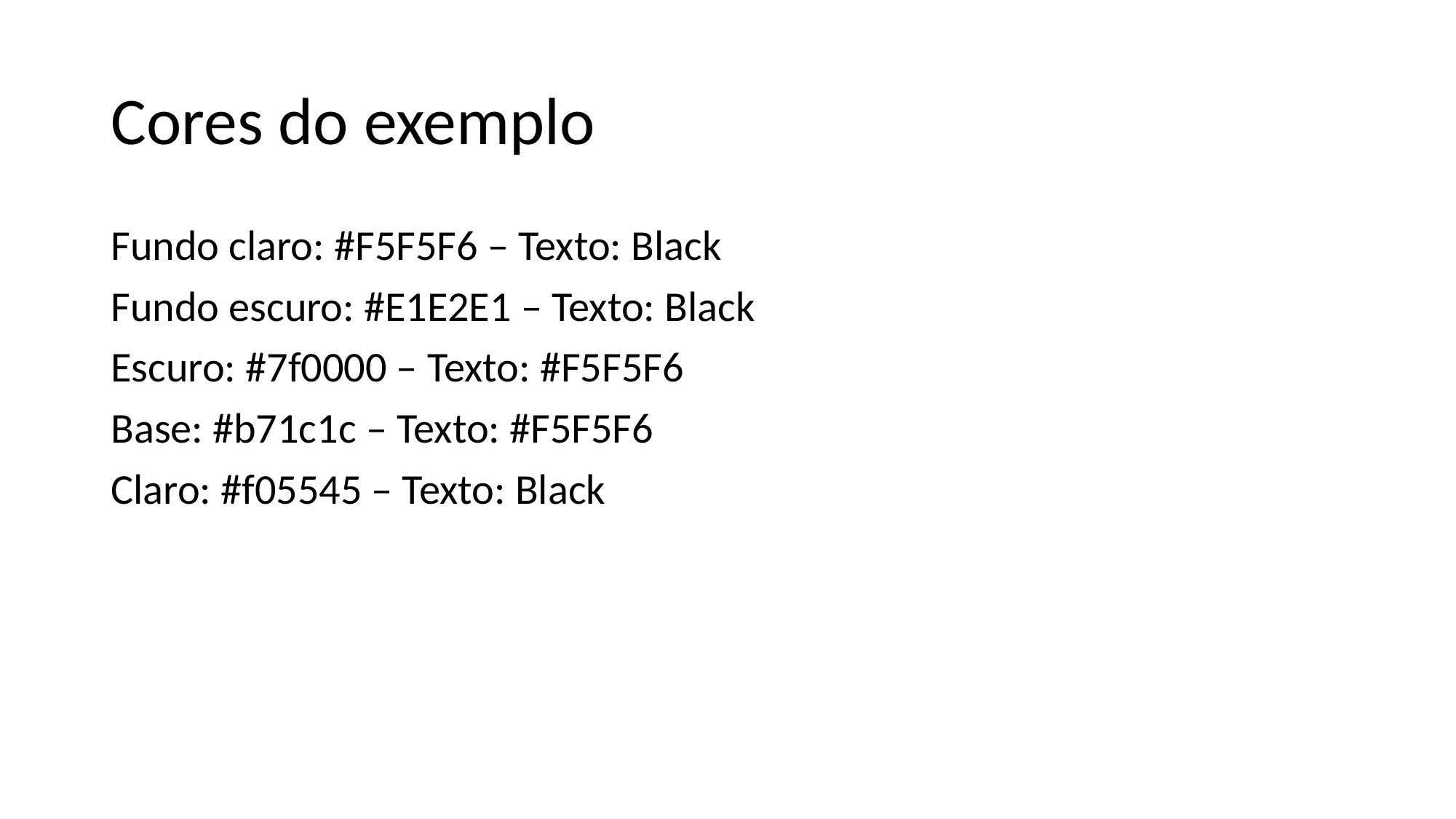

# Cores do exemplo
Fundo claro: #F5F5F6 – Texto: Black
Fundo escuro: #E1E2E1 – Texto: Black
Escuro: #7f0000 – Texto: #F5F5F6
Base: #b71c1c – Texto: #F5F5F6
Claro: #f05545 – Texto: Black